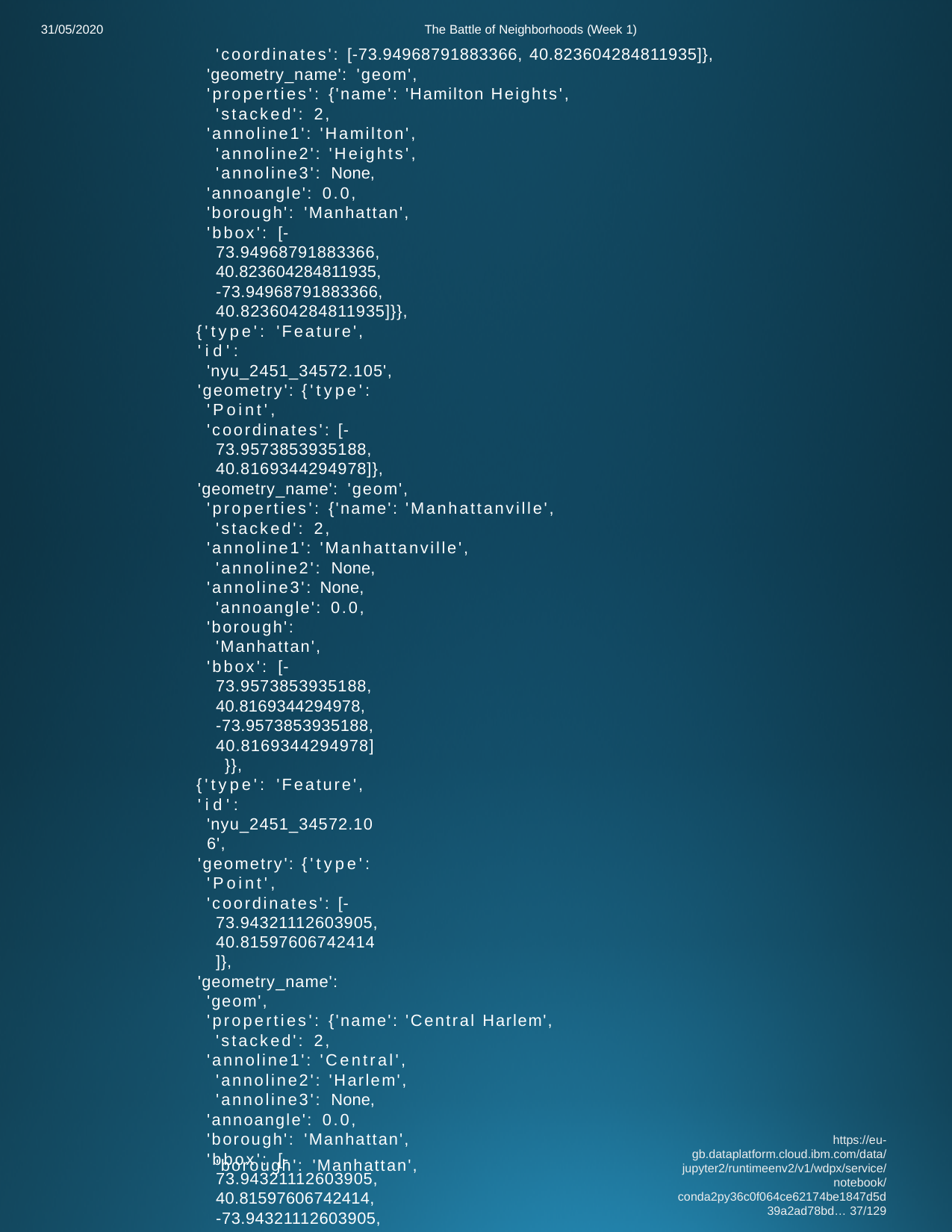

The Battle of Neighborhoods (Week 1)
'coordinates': [-73.94968791883366, 40.823604284811935]},
'geometry_name': 'geom',
'properties': {'name': 'Hamilton Heights',  'stacked': 2,
'annoline1': 'Hamilton',  'annoline2': 'Heights',  'annoline3': None,
'annoangle': 0.0,
'borough': 'Manhattan',
'bbox': [-73.94968791883366,
40.823604284811935,
-73.94968791883366,
40.823604284811935]}},
{'type': 'Feature',
'id': 'nyu_2451_34572.105',
'geometry': {'type': 'Point',
'coordinates': [-73.9573853935188, 40.8169344294978]},
'geometry_name': 'geom',
'properties': {'name': 'Manhattanville',  'stacked': 2,
'annoline1': 'Manhattanville',  'annoline2': None,
'annoline3': None,  'annoangle': 0.0,
'borough': 'Manhattan',
'bbox': [-73.9573853935188,
40.8169344294978,
-73.9573853935188,
40.8169344294978]}},
{'type': 'Feature',
'id': 'nyu_2451_34572.106',
'geometry': {'type': 'Point',
'coordinates': [-73.94321112603905, 40.81597606742414]},
'geometry_name': 'geom',
'properties': {'name': 'Central Harlem',  'stacked': 2,
'annoline1': 'Central',  'annoline2': 'Harlem',  'annoline3': None,
'annoangle': 0.0,
'borough': 'Manhattan',
'bbox': [-73.94321112603905,
40.81597606742414,
-73.94321112603905,
40.81597606742414]}},
{'type': 'Feature',
'id': 'nyu_2451_34572.107',
'geometry': {'type': 'Point',
'coordinates': [-73.94418223148524, 40.79224946663033]},
'geometry_name': 'geom',
'properties': {'name': 'East Harlem',  'stacked': 2,
'annoline1': 'East',
'annoline2': 'Harlem',  'annoline3': None,
'annoangle': 0.0,
31/05/2020
https://eu-gb.dataplatform.cloud.ibm.com/data/jupyter2/runtimeenv2/v1/wdpx/service/notebook/conda2py36c0f064ce62174be1847d5d39a2ad78bd… 37/129
'borough': 'Manhattan',